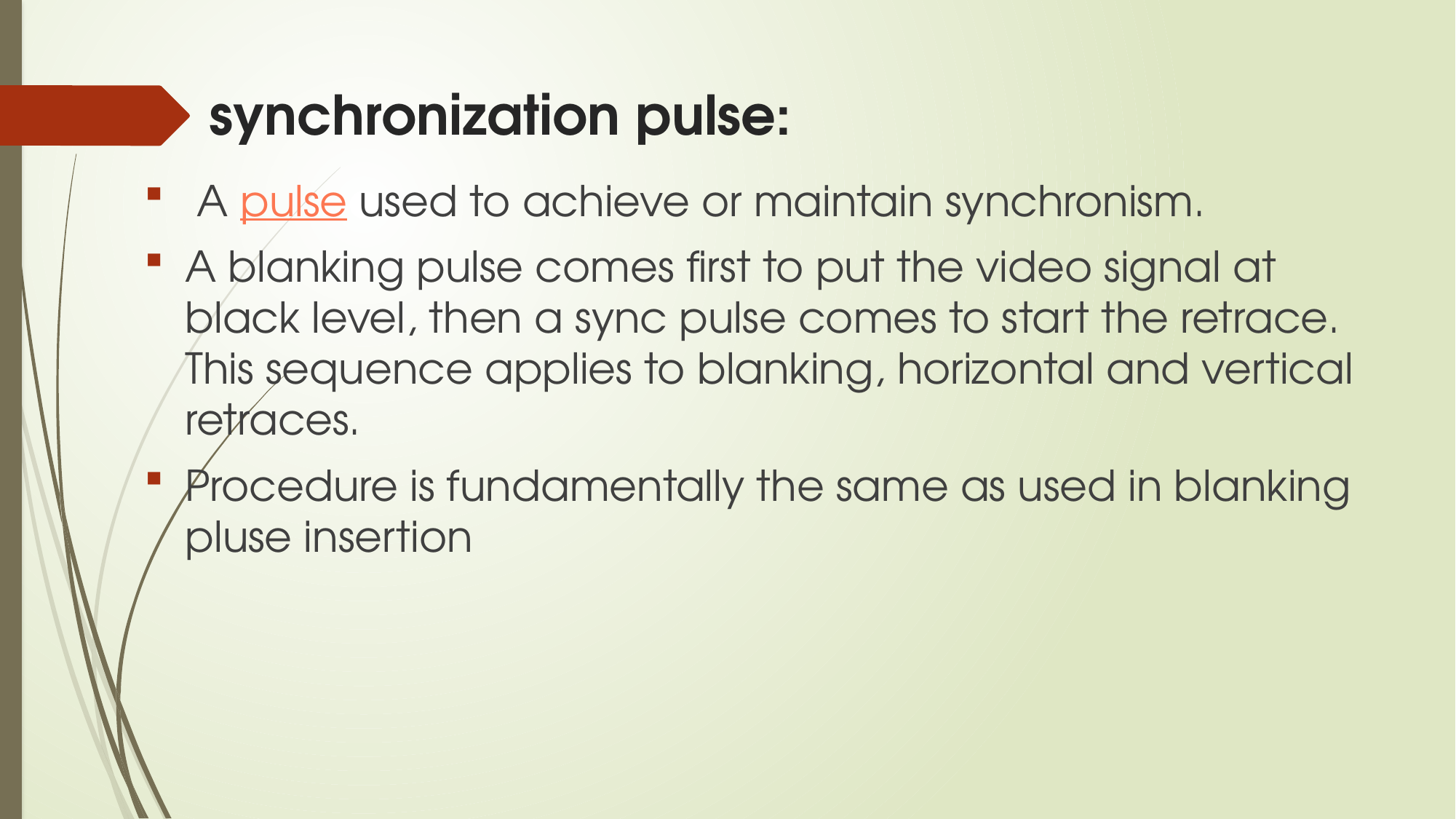

# synchronization pulse:
 A pulse used to achieve or maintain synchronism.
A blanking pulse comes first to put the video signal at black level, then a sync pulse comes to start the retrace. This sequence applies to blanking, horizontal and vertical retraces.
Procedure is fundamentally the same as used in blanking pluse insertion